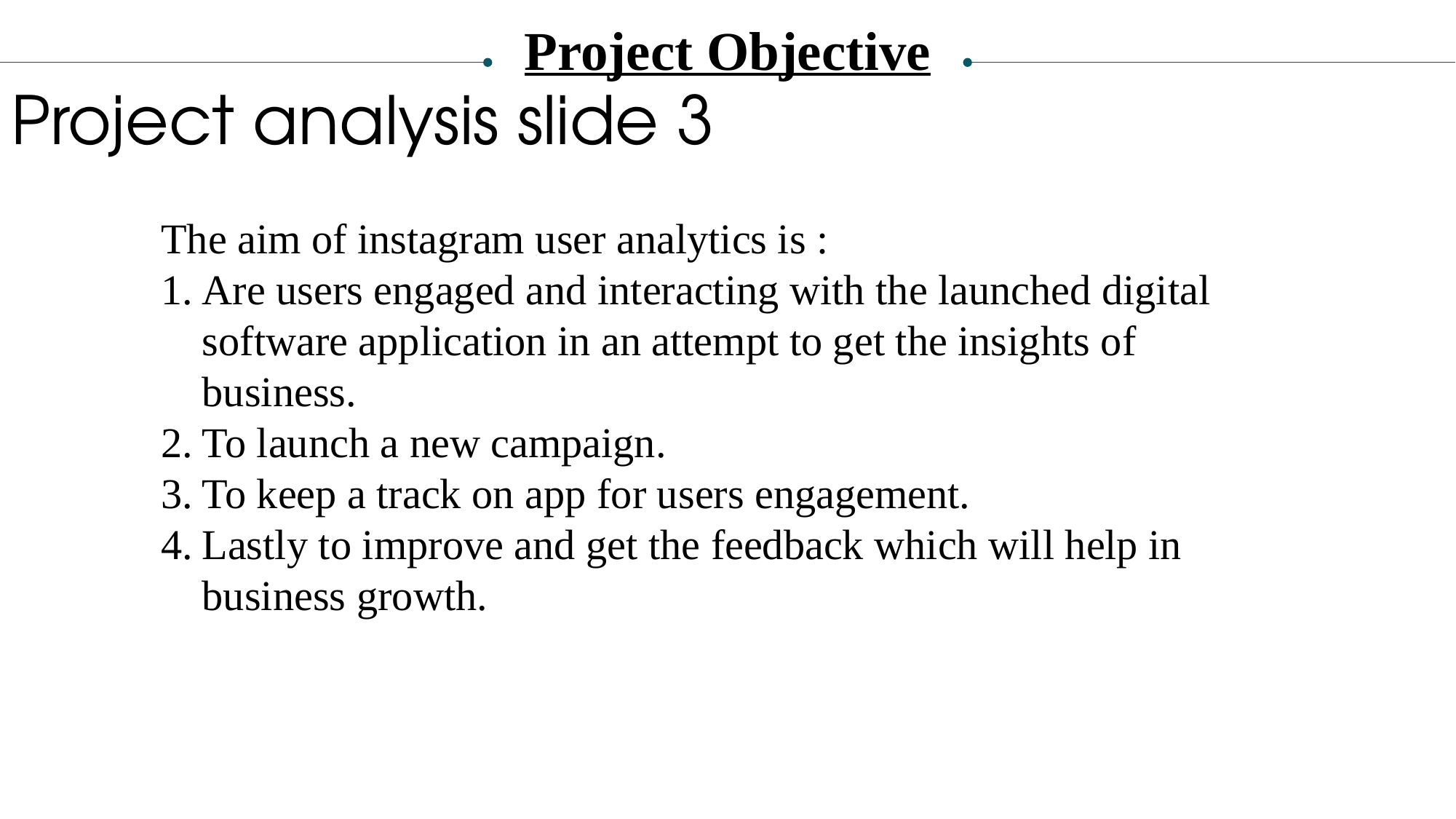

Project Objective

Project analysis slide 3
The aim of instagram user analytics is :
Are users engaged and interacting with the launched digital software application in an attempt to get the insights of business.
To launch a new campaign.
To keep a track on app for users engagement.
Lastly to improve and get the feedback which will help in business growth.

MARKET ANALYSIS
FINANCIAL ANALYSIS
ECONOMIC ANALYSIS
ECOLOGICAL ANALYSIS
Lorem ipsum dolor sit amet, consectetur adipiscing elit, sed do eiusmod tempor incididunt ut labore et dolore magna aliqua.
Lorem ipsum dolor sit amet, consectetur adipiscing elit, sed do eiusmod tempor incididunt ut labore et dolore magna aliqua.
Lorem ipsum dolor sit amet, consectetur adipiscing elit, sed do eiusmod tempor incididunt ut labore et dolore magna aliqua.
Lorem ipsum dolor sit amet, consectetur adipiscing elit, sed do eiusmod tempor incididunt ut labore et dolore magna aliqua.
Lorem ipsum dolor sit amet, consectetur adipiscing elit, sed do eiusmod tempor incididunt ut labore et dolore magna aliqua.